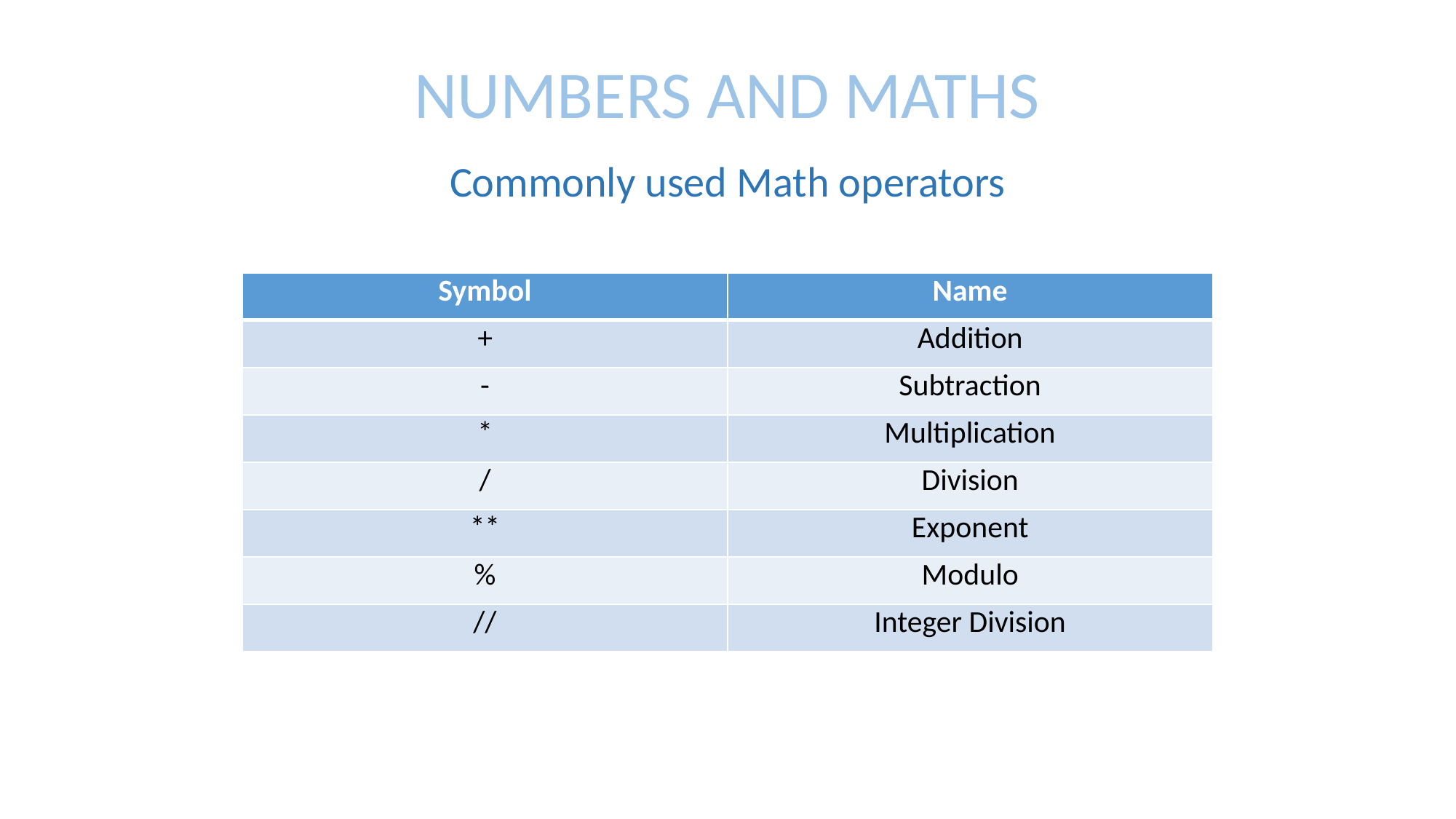

# NUMBERS AND MATHS
Commonly used Math operators
| Symbol | Name |
| --- | --- |
| + | Addition |
| - | Subtraction |
| \* | Multiplication |
| / | Division |
| \*\* | Exponent |
| % | Modulo |
| // | Integer Division |